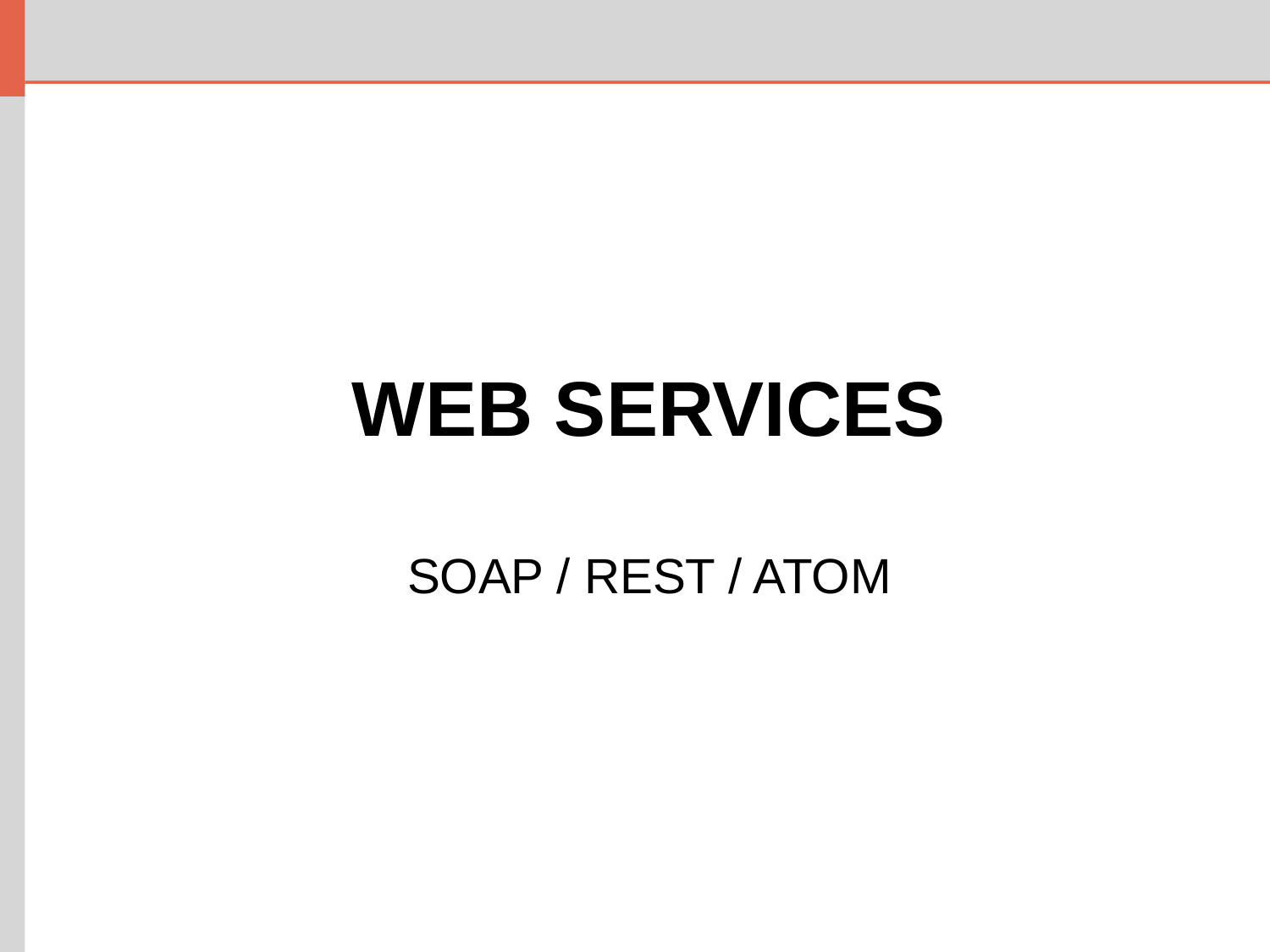

# WEB SERVICES SOAP / REST / ATOM